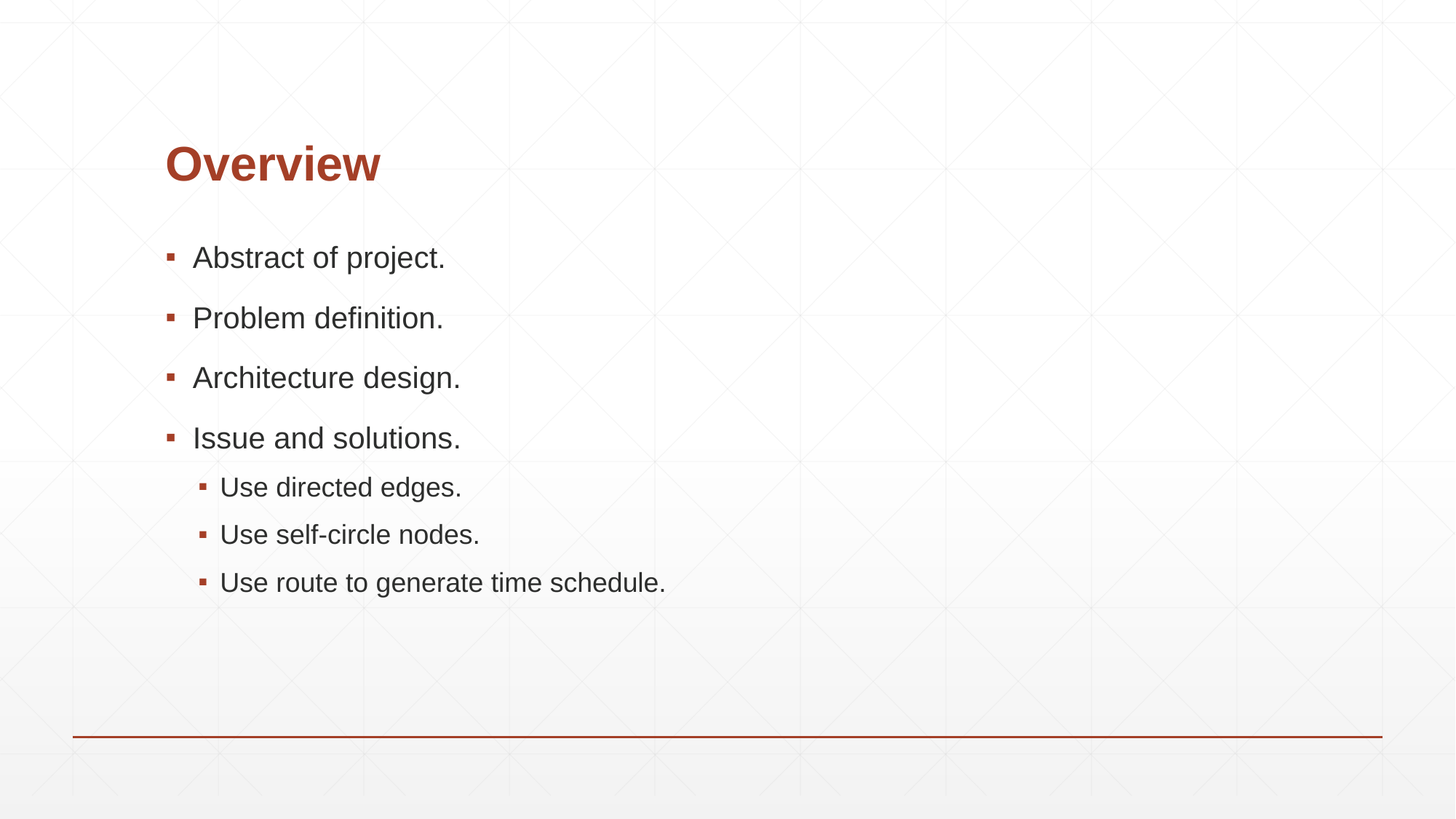

# Overview
Abstract of project.
Problem definition.
Architecture design.
Issue and solutions.
Use directed edges.
Use self-circle nodes.
Use route to generate time schedule.